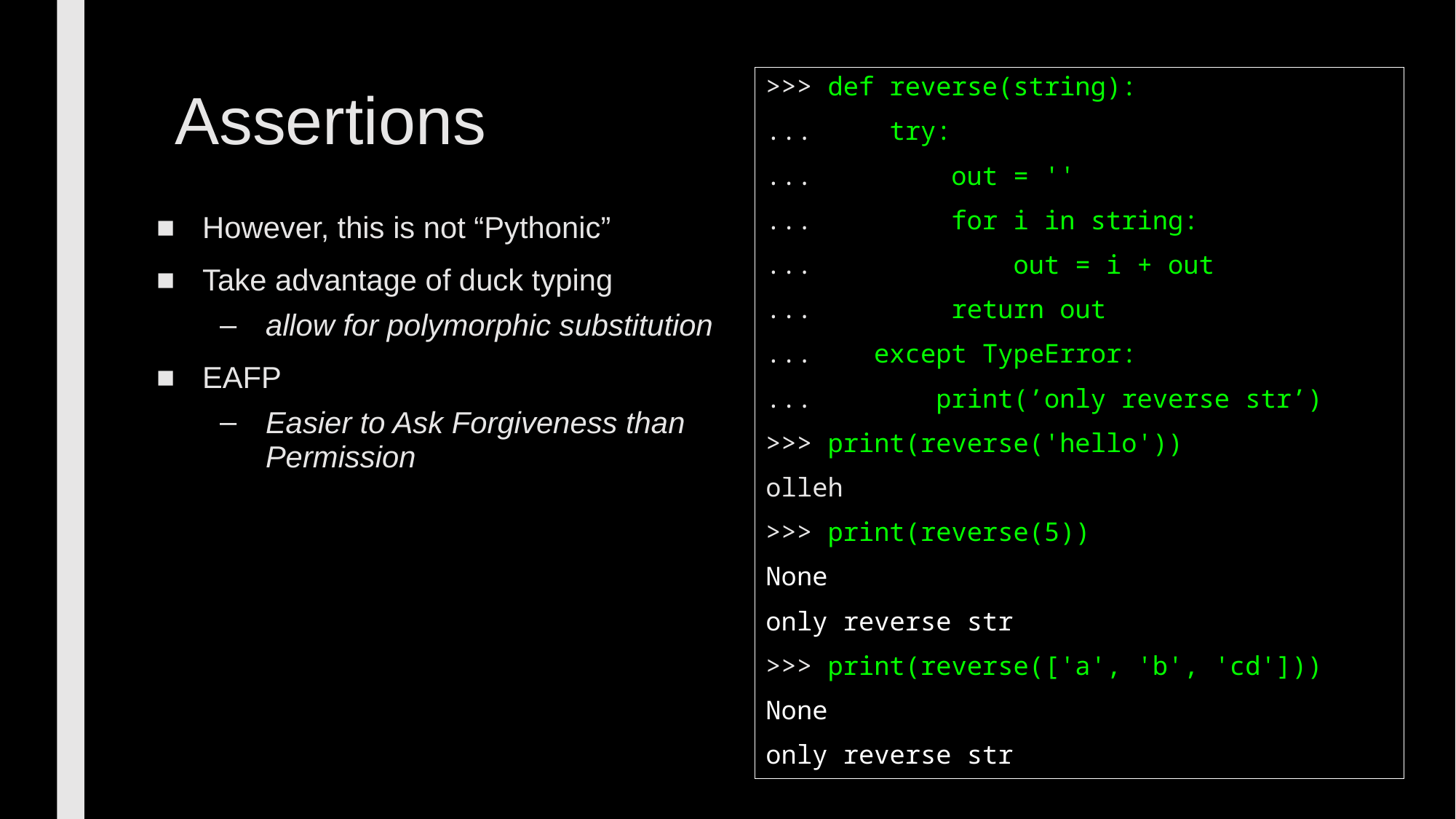

>>> def reverse(string):
...     try:
...         out = ''
...         for i in string:
...             out = i + out
...         return out
... 	 except TypeError:
... 	     print(’only reverse str’)
>>> print(reverse('hello'))
olleh
>>> print(reverse(5))
None
only reverse str
>>> print(reverse(['a', 'b', 'cd']))
None
only reverse str

# Assertions
However, this is not “Pythonic”
Take advantage of duck typing
allow for polymorphic substitution
EAFP
Easier to Ask Forgiveness than Permission